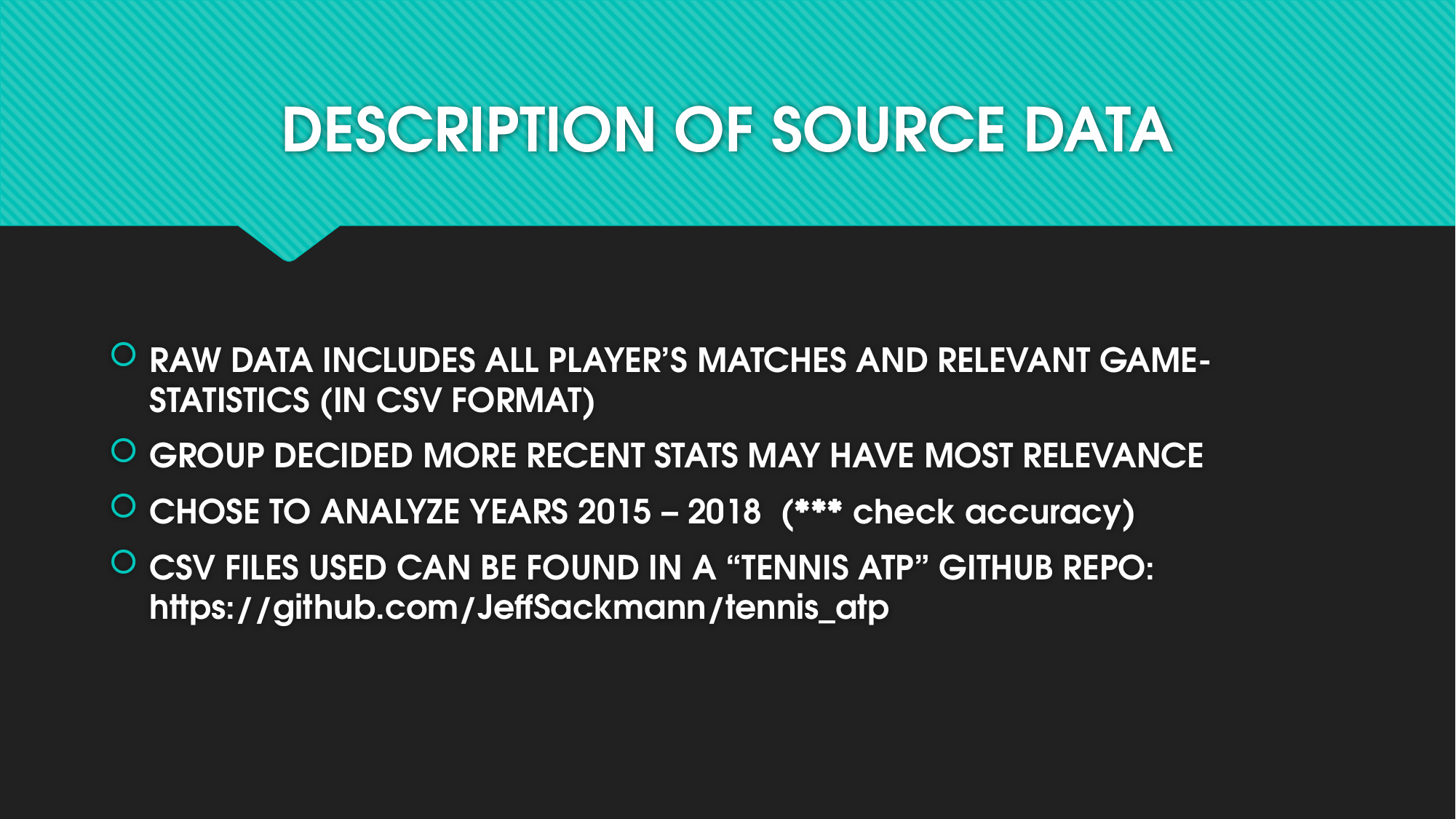

# DESCRIPTION OF SOURCE DATA
RAW DATA INCLUDES ALL PLAYER’S MATCHES AND RELEVANT GAME-STATISTICS (IN CSV FORMAT)
GROUP DECIDED MORE RECENT STATS MAY HAVE MOST RELEVANCE
CHOSE TO ANALYZE YEARS 2015 – 2018  (*** check accuracy)
CSV FILES USED CAN BE FOUND IN A “TENNIS ATP” GITHUB REPO:     https://github.com/JeffSackmann/tennis_atp